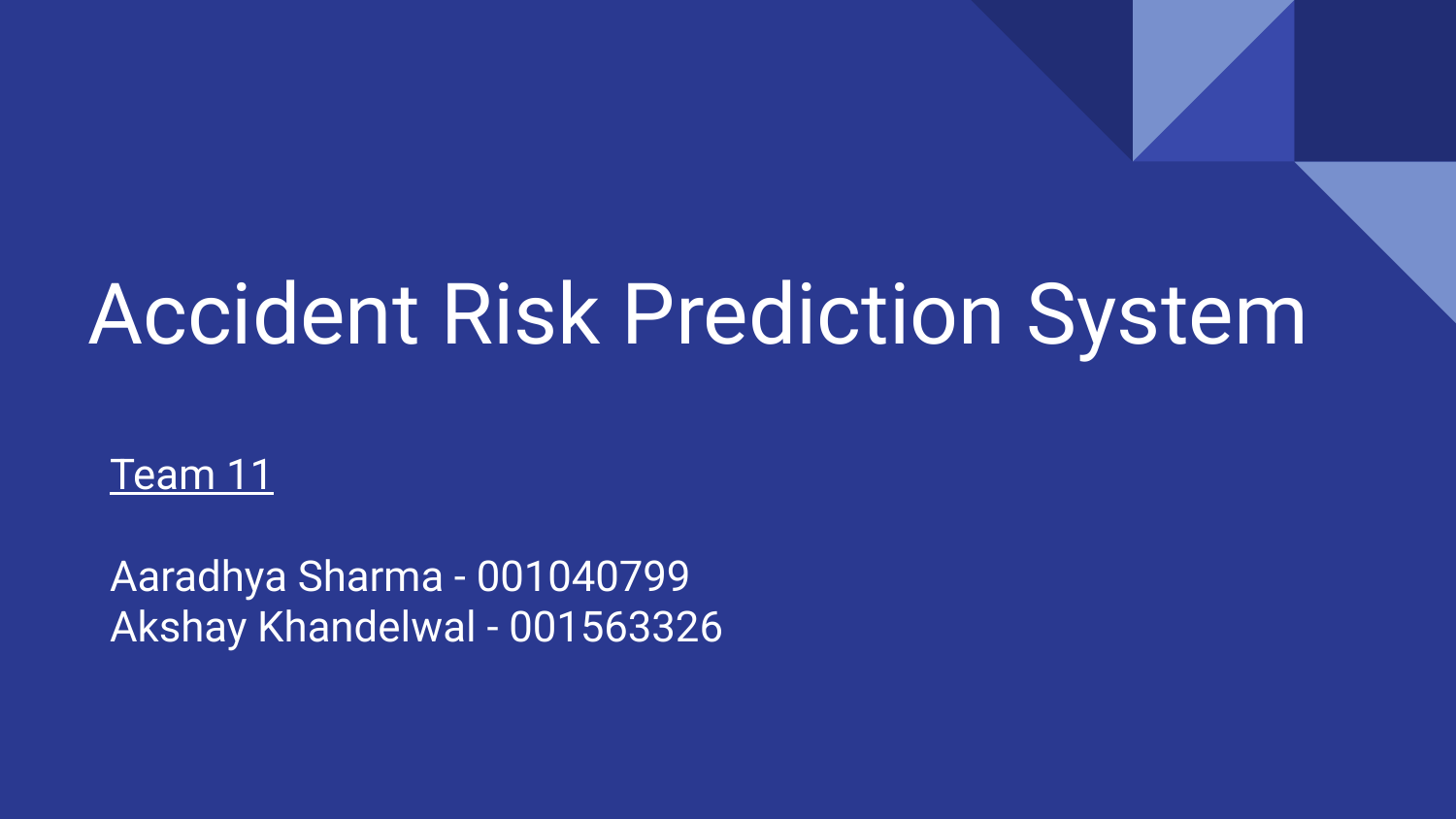

# Accident Risk Prediction System
Team 11

Aaradhya Sharma - 001040799
Akshay Khandelwal - 001563326